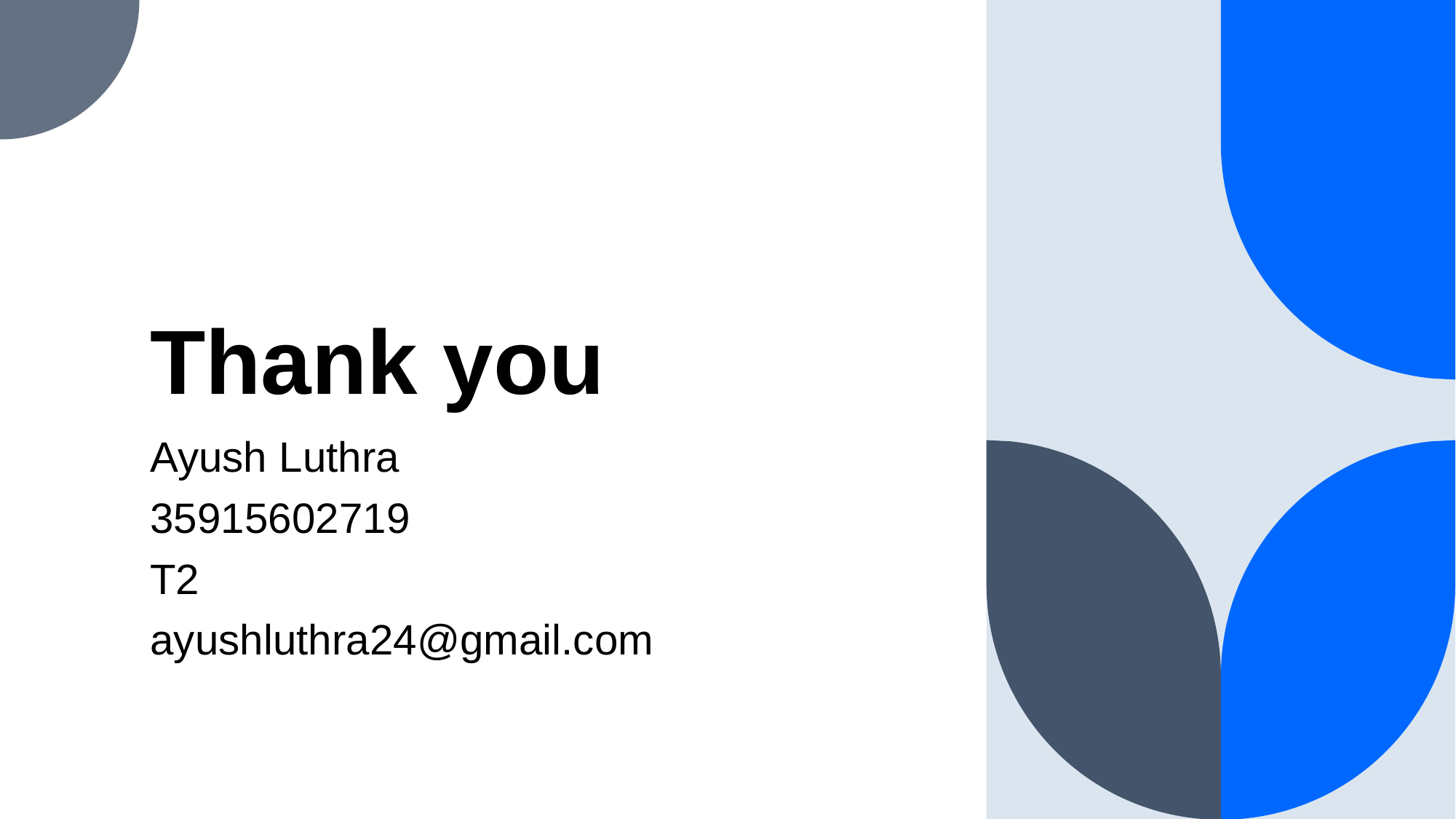

# Thank you
Ayush Luthra
35915602719
T2
ayushluthra24@gmail.com